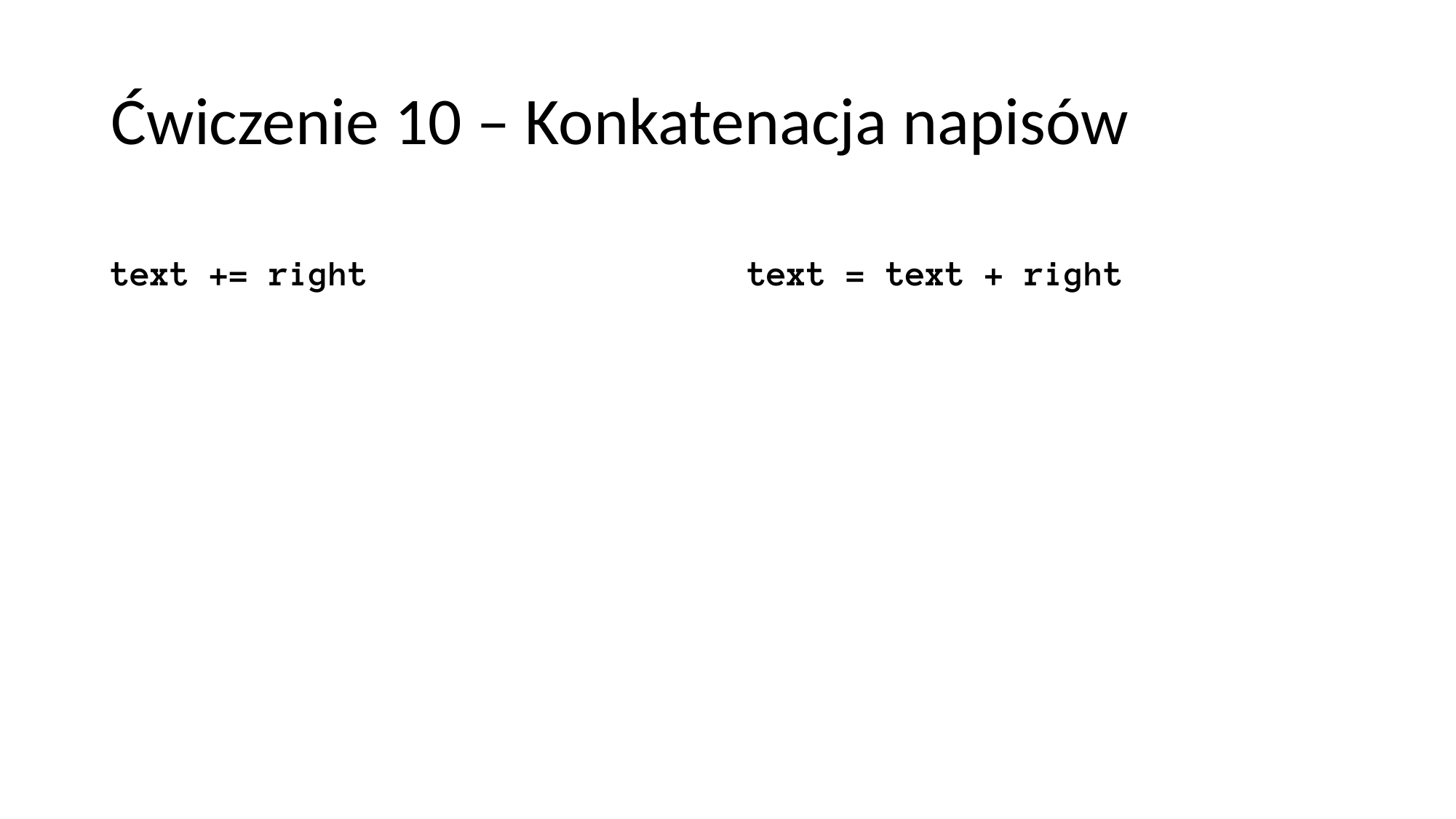

# Ćwiczenie 10 – Konkatenacja napisów
text += right
text = text + right